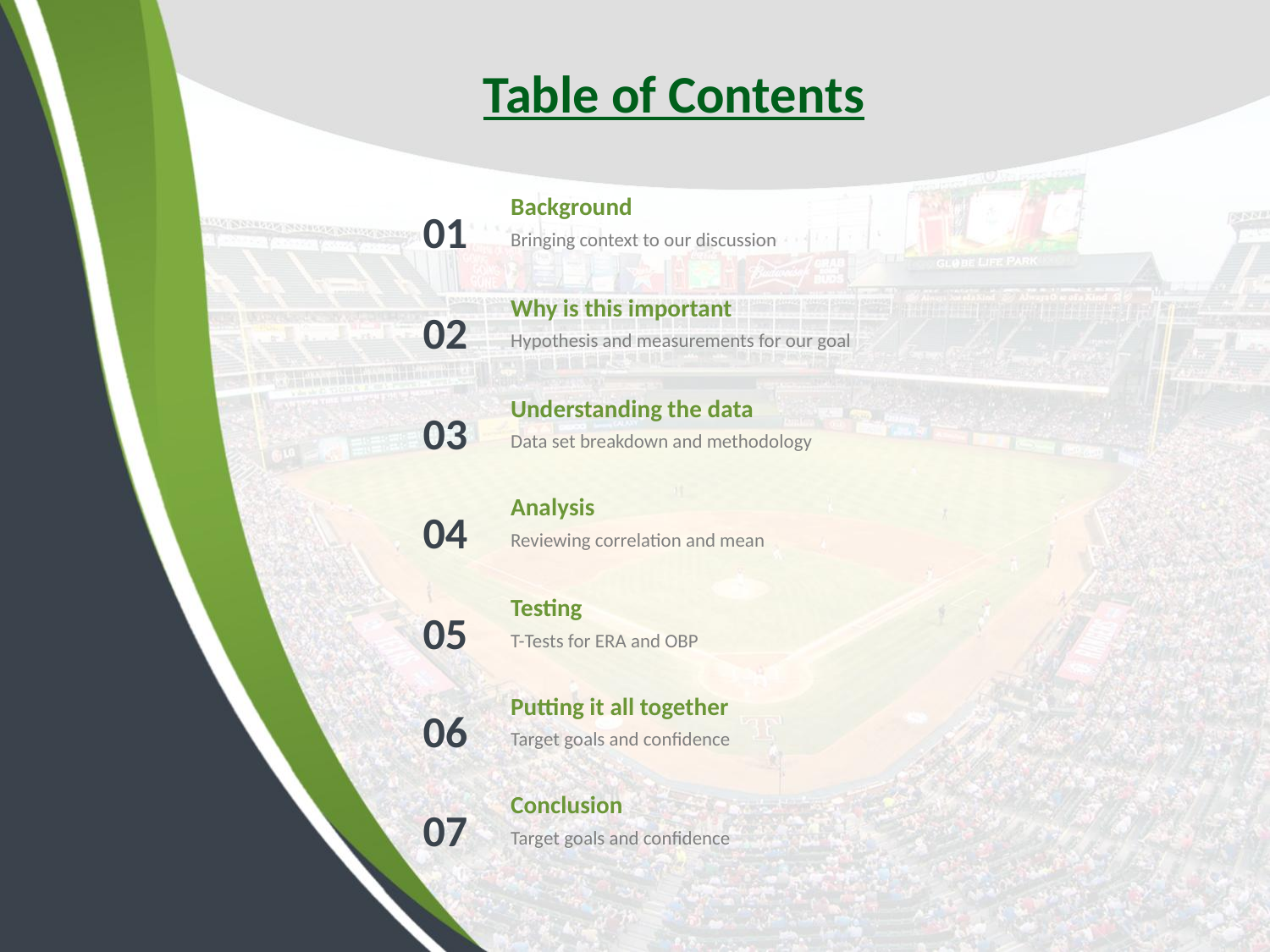

Table of Contents
Background
01
Bringing context to our discussion

Why is this important

02
Hypothesis and measurements for our goal

Understanding the data
03
Data set breakdown and methodology
Analysis
04
Reviewing correlation and mean
Testing
05
T-Tests for ERA and OBP
Putting it all together
06
Target goals and confidence
Conclusion
07
Target goals and confidence